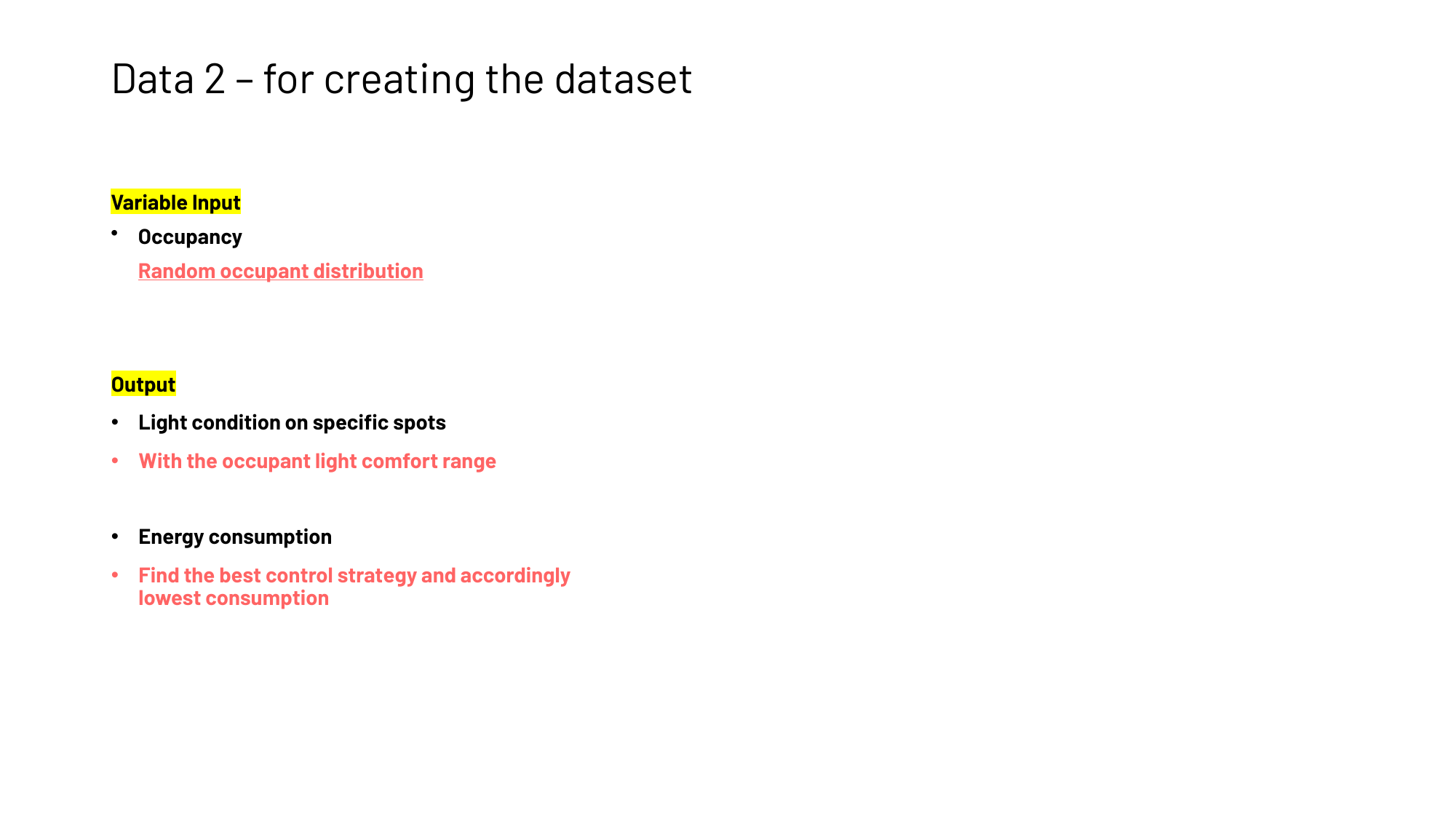

# Data 2 – for creating the dataset
Variable Input​
Occupancy​
Random occupant distribution
Output
Light condition on specific spots
With the occupant light comfort range

Energy consumption
Find the best control strategy and accordingly lowest consumption